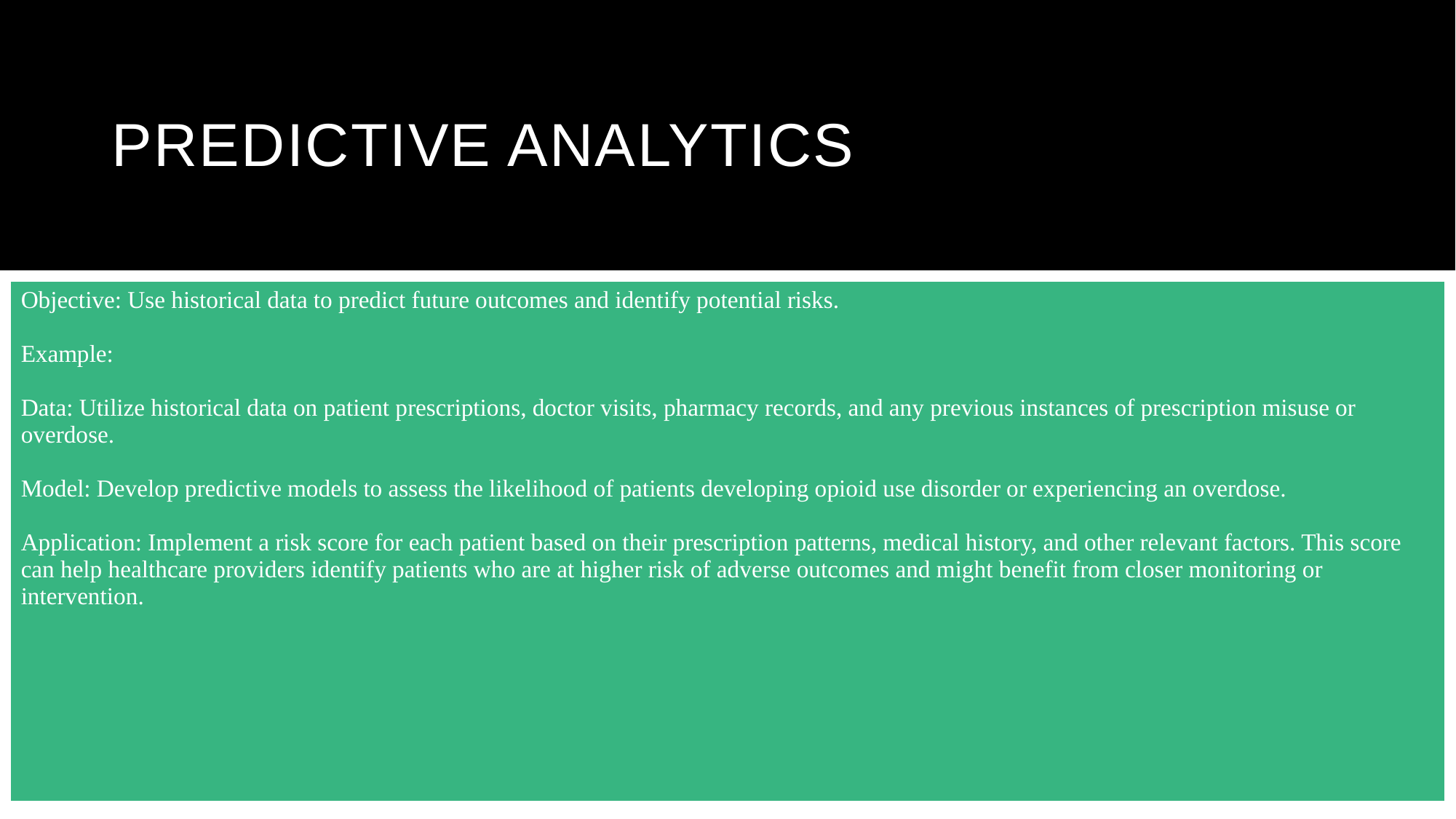

# Predictive Analytics
| Objective: Use historical data to predict future outcomes and identify potential risks. Example: Data: Utilize historical data on patient prescriptions, doctor visits, pharmacy records, and any previous instances of prescription misuse or overdose. Model: Develop predictive models to assess the likelihood of patients developing opioid use disorder or experiencing an overdose. Application: Implement a risk score for each patient based on their prescription patterns, medical history, and other relevant factors. This score can help healthcare providers identify patients who are at higher risk of adverse outcomes and might benefit from closer monitoring or intervention. |
| --- |